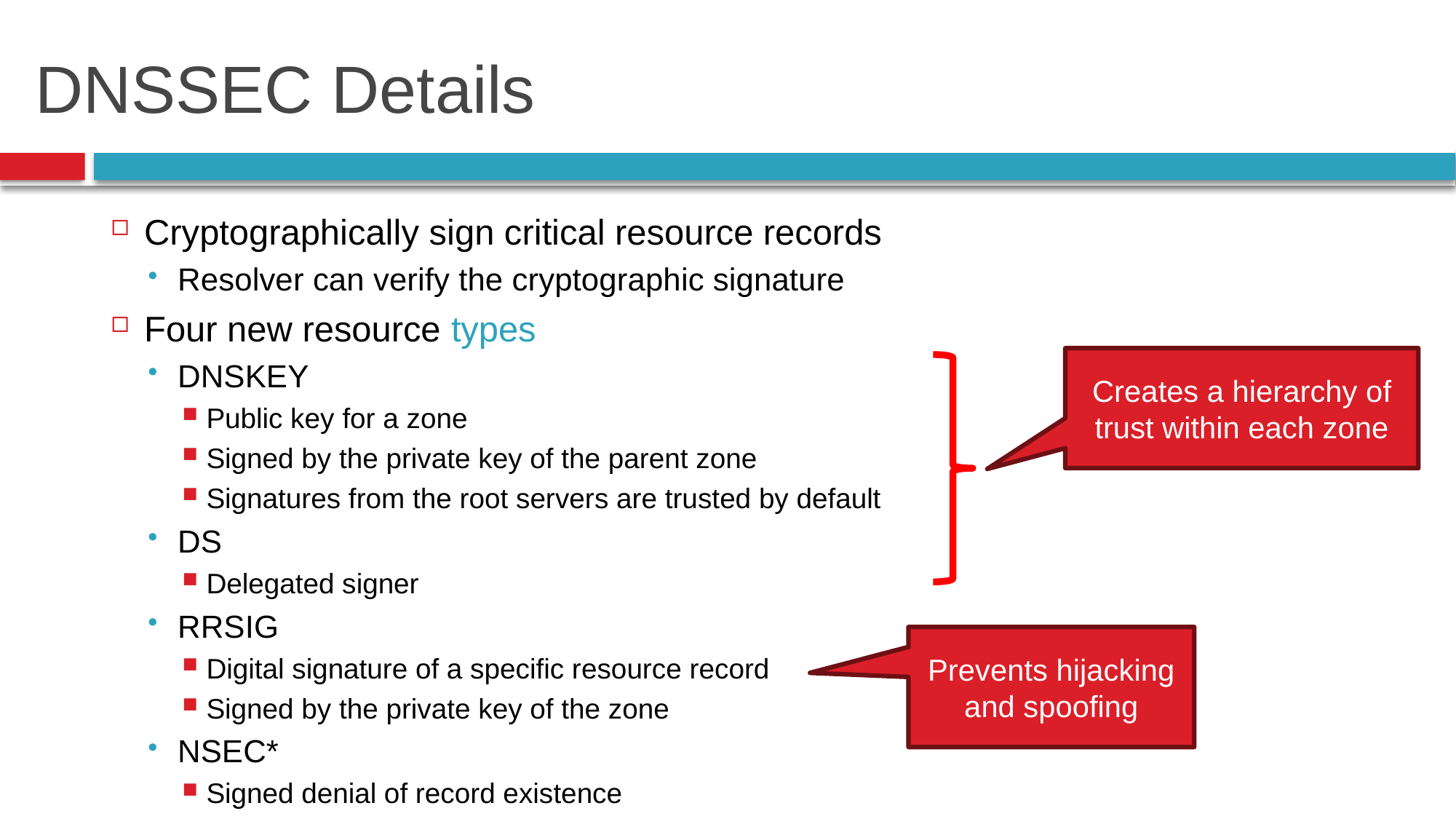

# DNSSEC Details
Cryptographically sign critical resource records
Resolver can verify the cryptographic signature
Four new resource types
DNSKEY
Public key for a zone
Signed by the private key of the parent zone
Signatures from the root servers are trusted by default
DS
Delegated signer
RRSIG
Digital signature of a specific resource record
Signed by the private key of the zone
NSEC*
Signed denial of record existence
Creates a hierarchy of trust within each zone

Prevents hijacking and spoofing